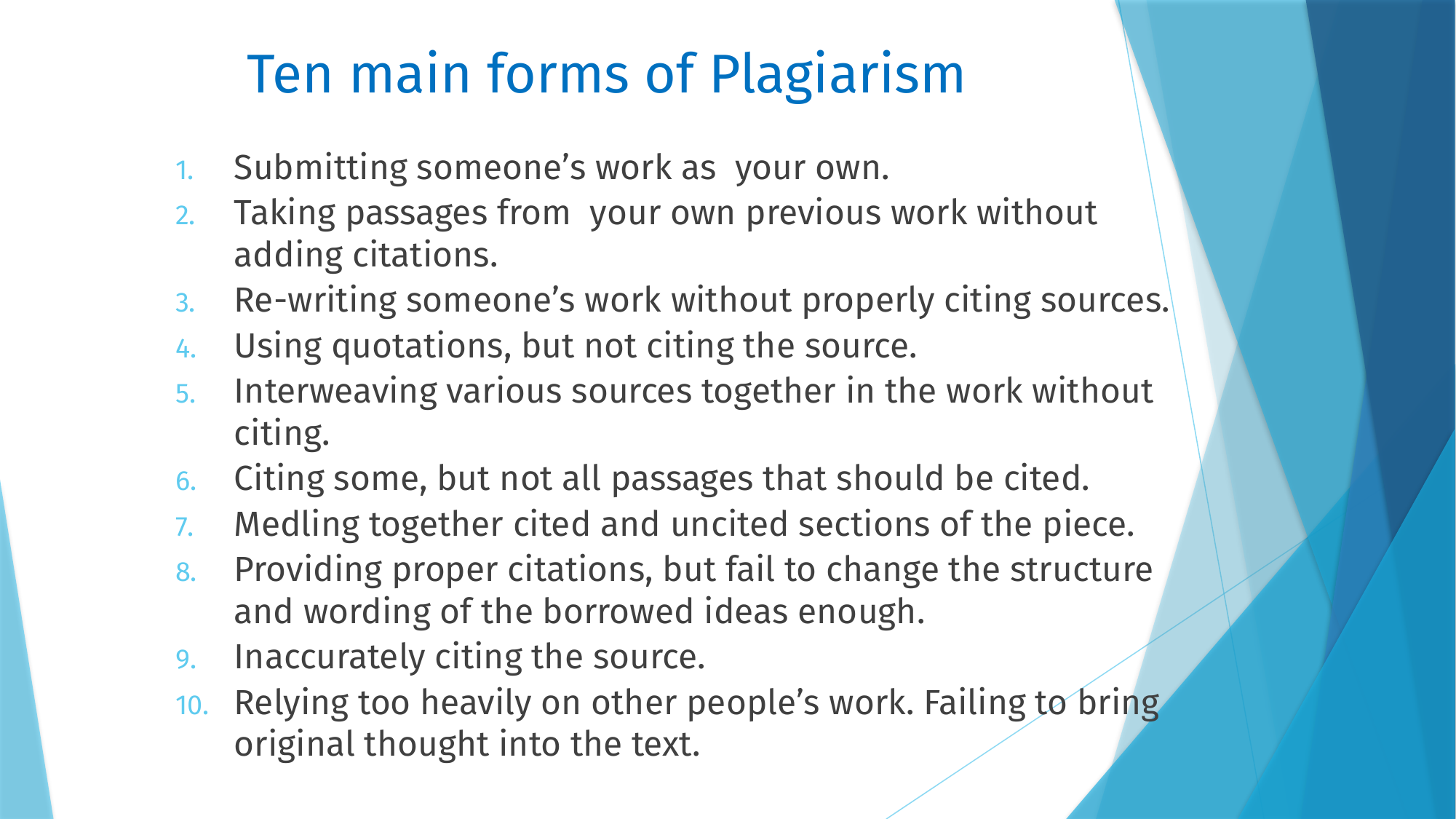

# Ten main forms of Plagiarism

Submitting someone’s work as  your own.
Taking passages from  your own previous work without adding citations.
Re-writing someone’s work without properly citing sources.
Using quotations, but not citing the source.
Interweaving various sources together in the work without citing.
Citing some, but not all passages that should be cited.
Medling together cited and uncited sections of the piece.
Providing proper citations, but fail to change the structure and wording of the borrowed ideas enough.
Inaccurately citing the source.
Relying too heavily on other people’s work. Failing to bring original thought into the text.